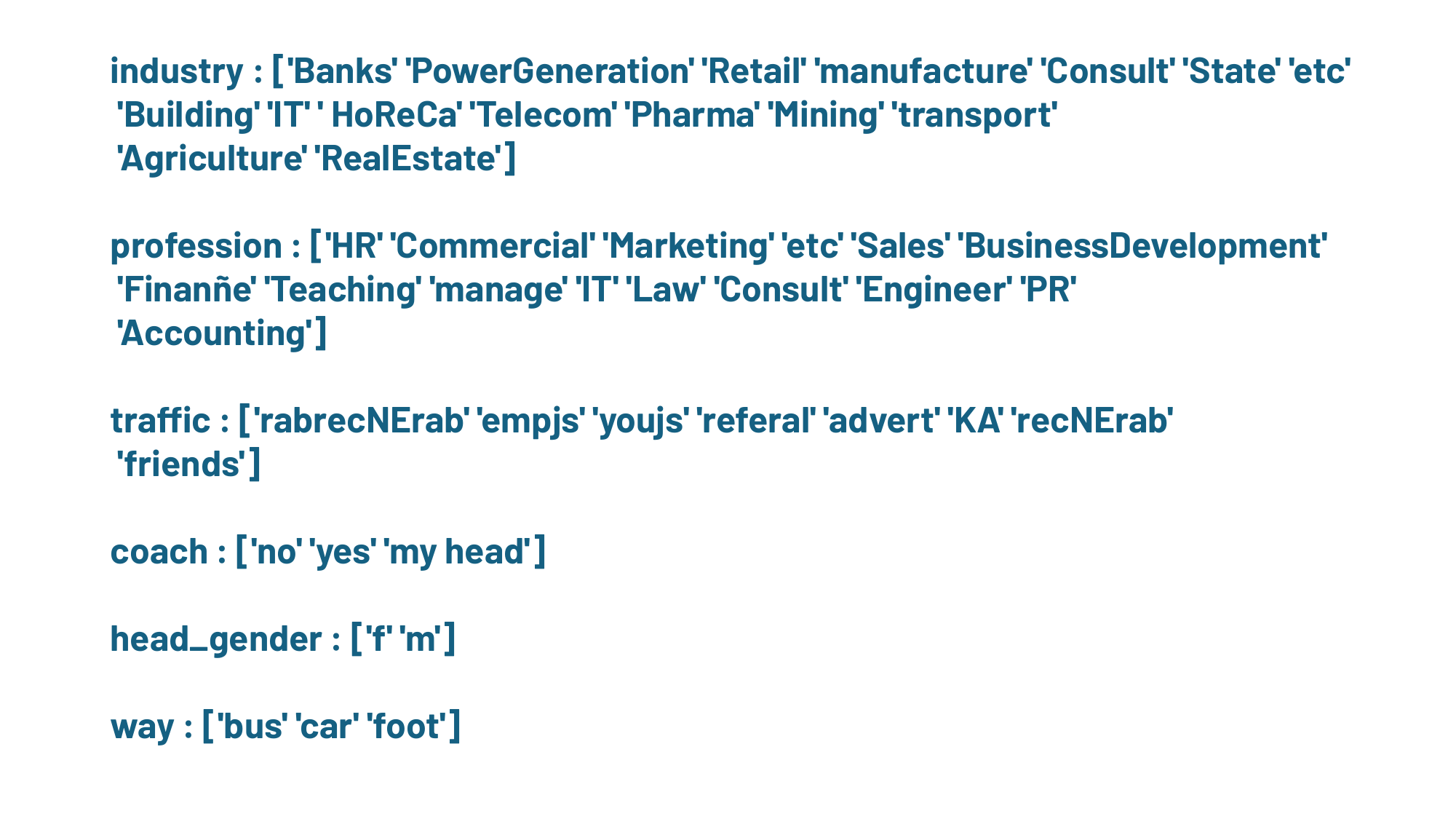

industry : ['Banks' 'PowerGeneration' 'Retail' 'manufacture' 'Consult' 'State' 'etc'
 'Building' 'IT' ' HoReCa' 'Telecom' 'Pharma' 'Mining' 'transport'
 'Agriculture' 'RealEstate']

profession : ['HR' 'Commercial' 'Marketing' 'etc' 'Sales' 'BusinessDevelopment'
 'Finanñe' 'Teaching' 'manage' 'IT' 'Law' 'Consult' 'Engineer' 'PR'
 'Accounting']

traffic : ['rabrecNErab' 'empjs' 'youjs' 'referal' 'advert' 'KA' 'recNErab'
 'friends']

coach : ['no' 'yes' 'my head']

head_gender : ['f' 'm']

way : ['bus' 'car' 'foot']